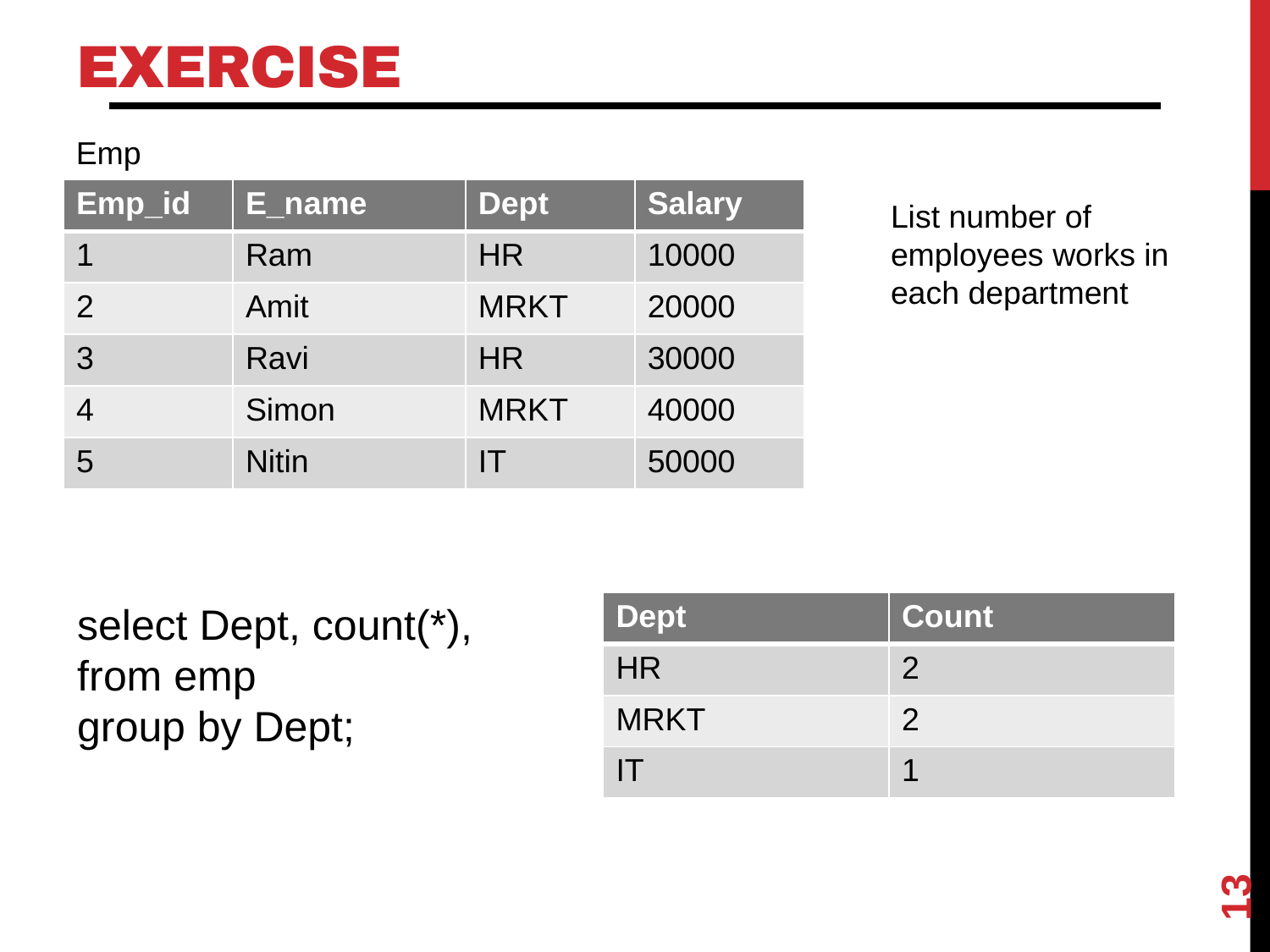

# Exercise
Emp
| Emp\_id | E\_name | Dept | Salary |
| --- | --- | --- | --- |
| 1 | Ram | HR | 10000 |
| 2 | Amit | MRKT | 20000 |
| 3 | Ravi | HR | 30000 |
| 4 | Simon | MRKT | 40000 |
| 5 | Nitin | IT | 50000 |
List number of employees works in each department
select Dept, count(*),
from emp
group by Dept;
| Dept | Count |
| --- | --- |
| HR | 2 |
| MRKT | 2 |
| IT | 1 |
13